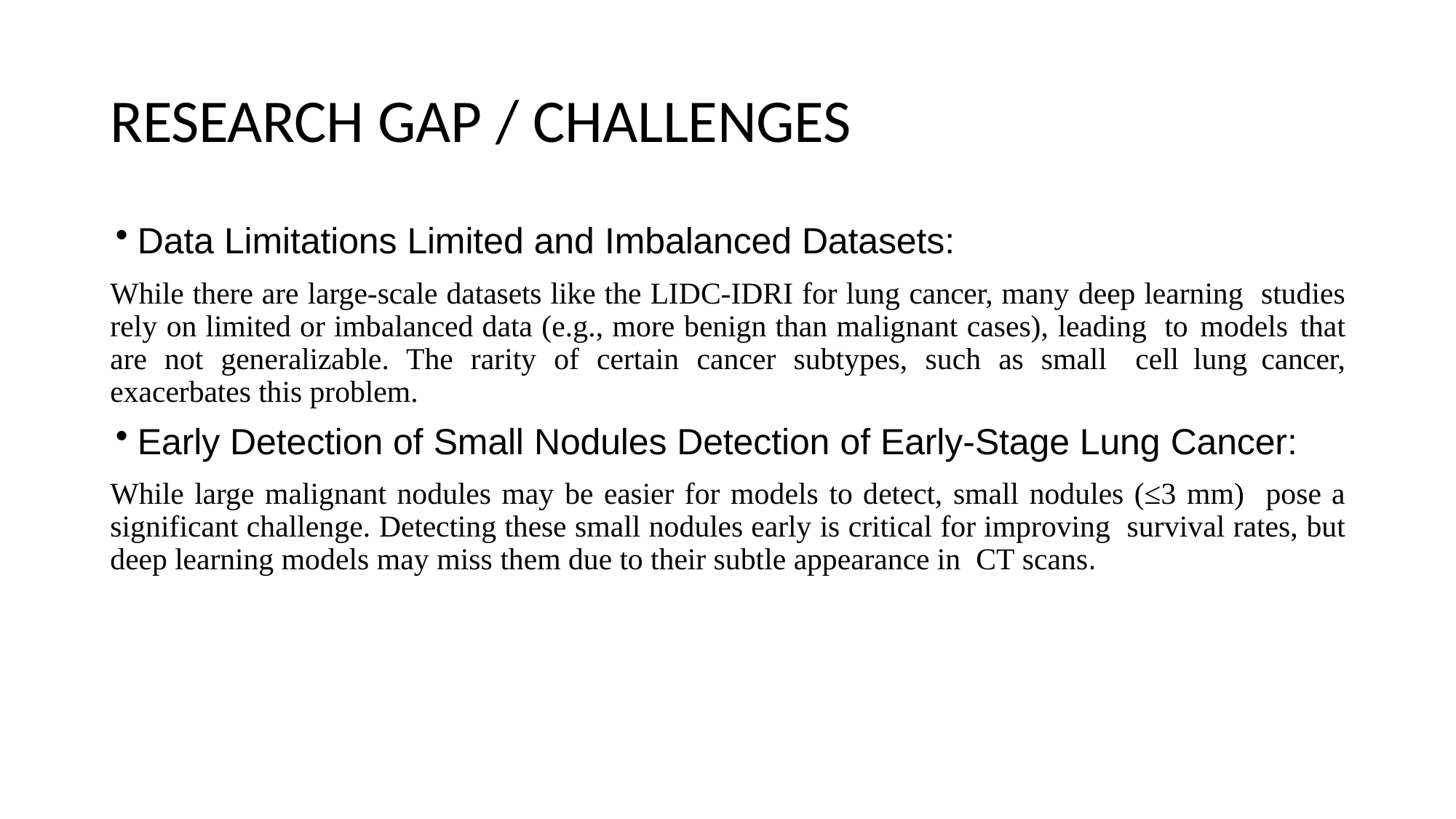

# RESEARCH GAP / CHALLENGES
Data Limitations Limited and Imbalanced Datasets:
While there are large-scale datasets like the LIDC-IDRI for lung cancer, many deep learning  studies rely on limited or imbalanced data (e.g., more benign than malignant cases), leading  to models that are not generalizable. The rarity of certain cancer subtypes, such as small  cell lung cancer, exacerbates this problem.
Early Detection of Small Nodules Detection of Early-Stage Lung Cancer:
While large malignant nodules may be easier for models to detect, small nodules (≤3 mm)  pose a significant challenge. Detecting these small nodules early is critical for improving  survival rates, but deep learning models may miss them due to their subtle appearance in  CT scans.